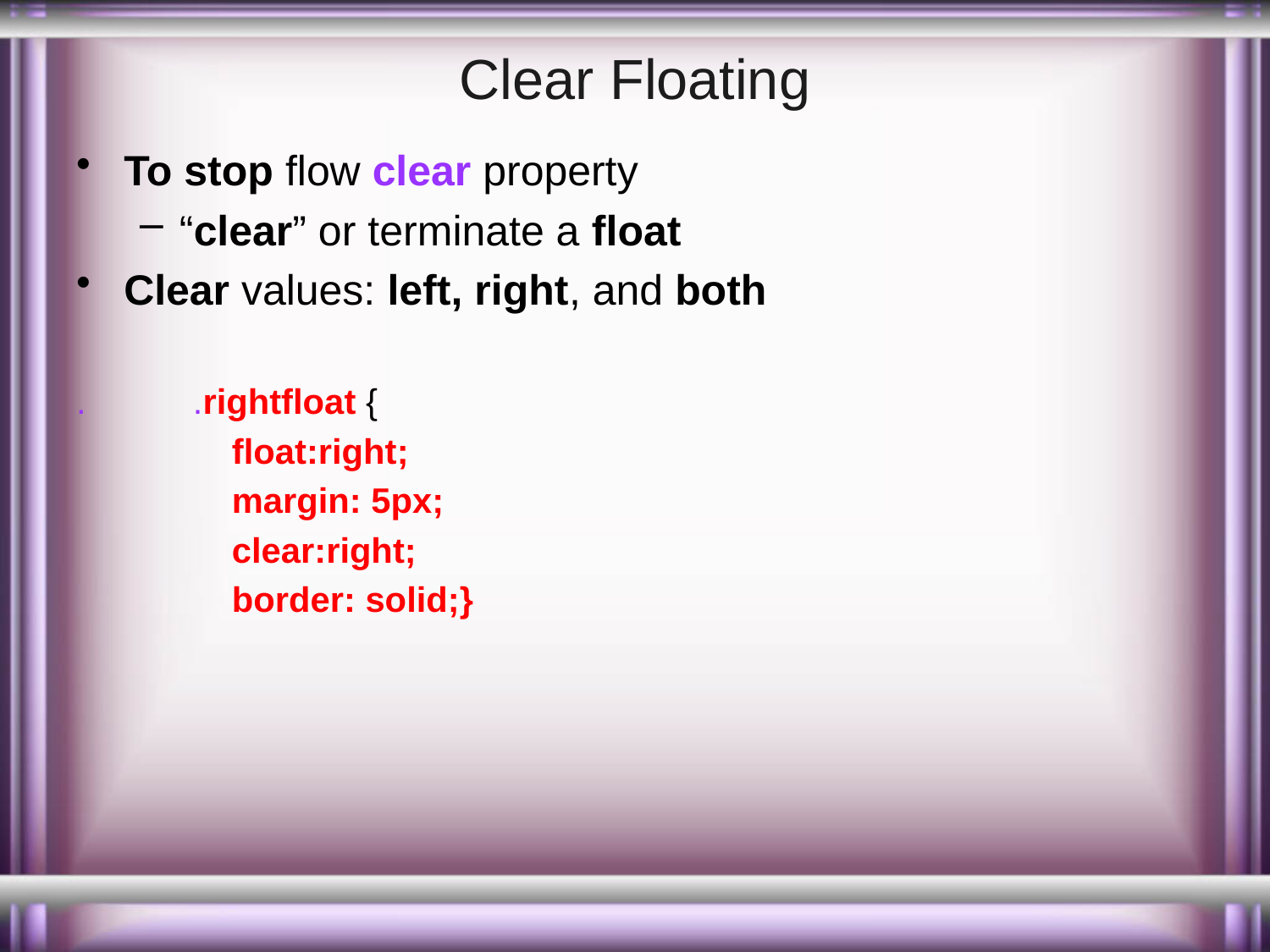

# Clear Floating
To stop flow clear property
“clear” or terminate a float
Clear values: left, right, and both

.           .rightfloat {
                float:right;
                margin: 5px;
                clear:right;
                border: solid;}